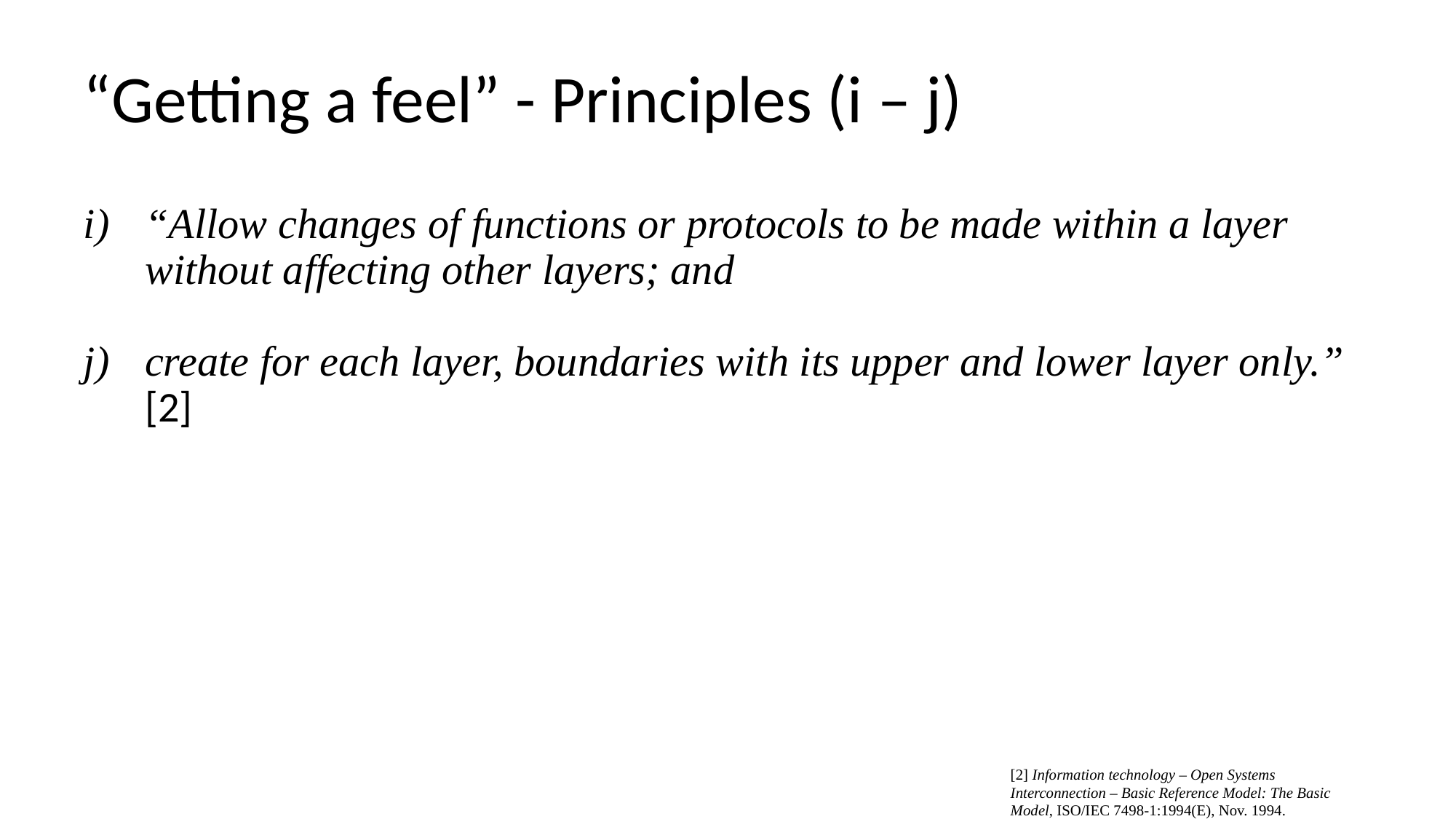

# “Getting a feel” - Principles (i – j)
“Allow changes of functions or protocols to be made within a layer without affecting other layers; and

create for each layer, boundaries with its upper and lower layer only.” [2]
[2] Information technology – Open Systems Interconnection – Basic Reference Model: The Basic Model, ISO/IEC 7498-1:1994(E), Nov. 1994.